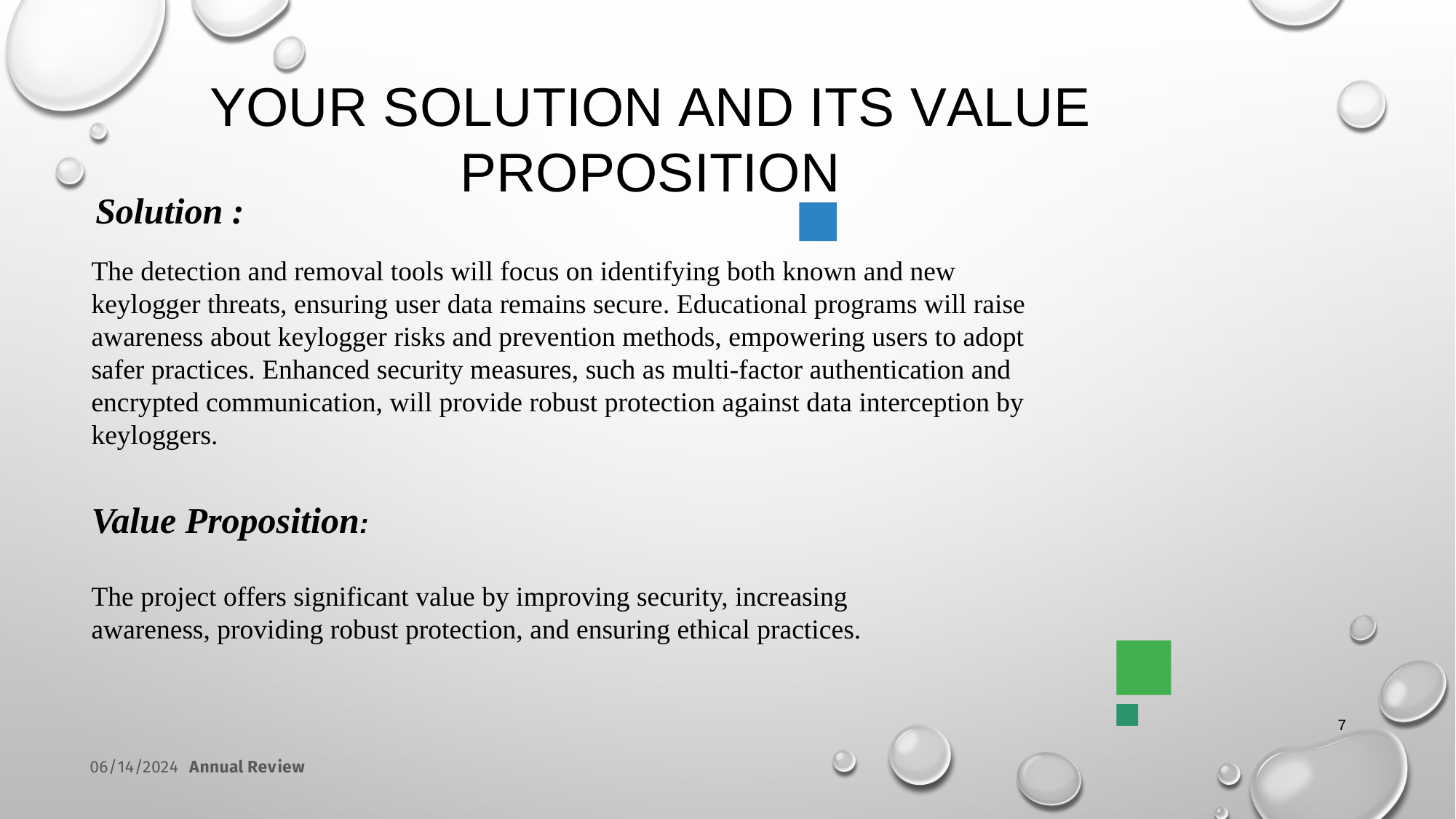

# YOUR SOLUTION AND ITS VALUE PROPOSITION
  Solution :

The detection and removal tools will focus on identifying both known and new keylogger threats, ensuring user data remains secure. Educational programs will raise awareness about keylogger risks and prevention methods, empowering users to adopt safer practices. Enhanced security measures, such as multi-factor authentication and encrypted communication, will provide robust protection against data interception by keyloggers.
Value Proposition:
The project offers significant value by improving security, increasing awareness, providing robust protection, and ensuring ethical practices.

7

06/14/2024  Annual Review